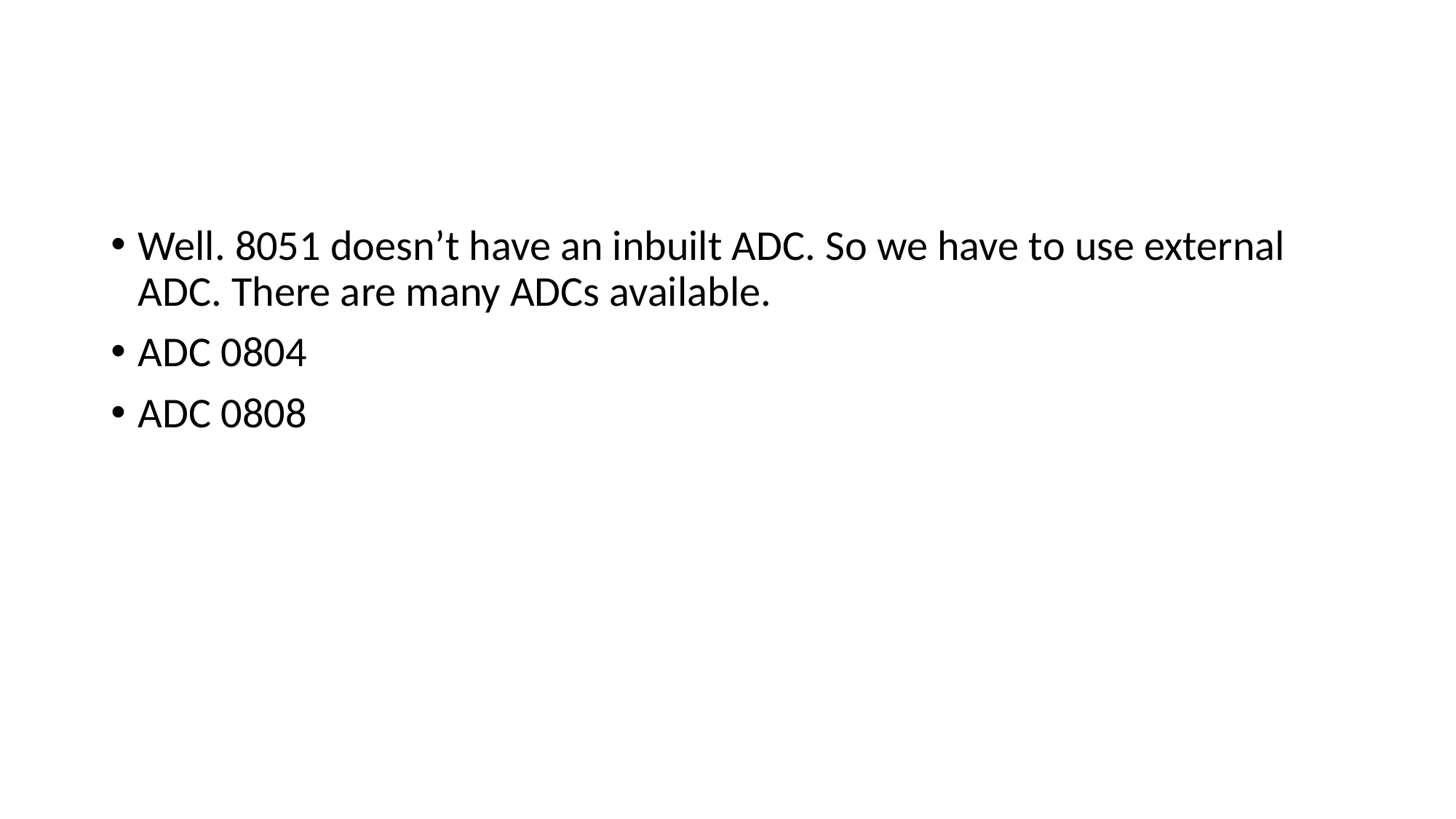

#
Well. 8051 doesn’t have an inbuilt ADC. So we have to use external ADC. There are many ADCs available.
ADC 0804
ADC 0808